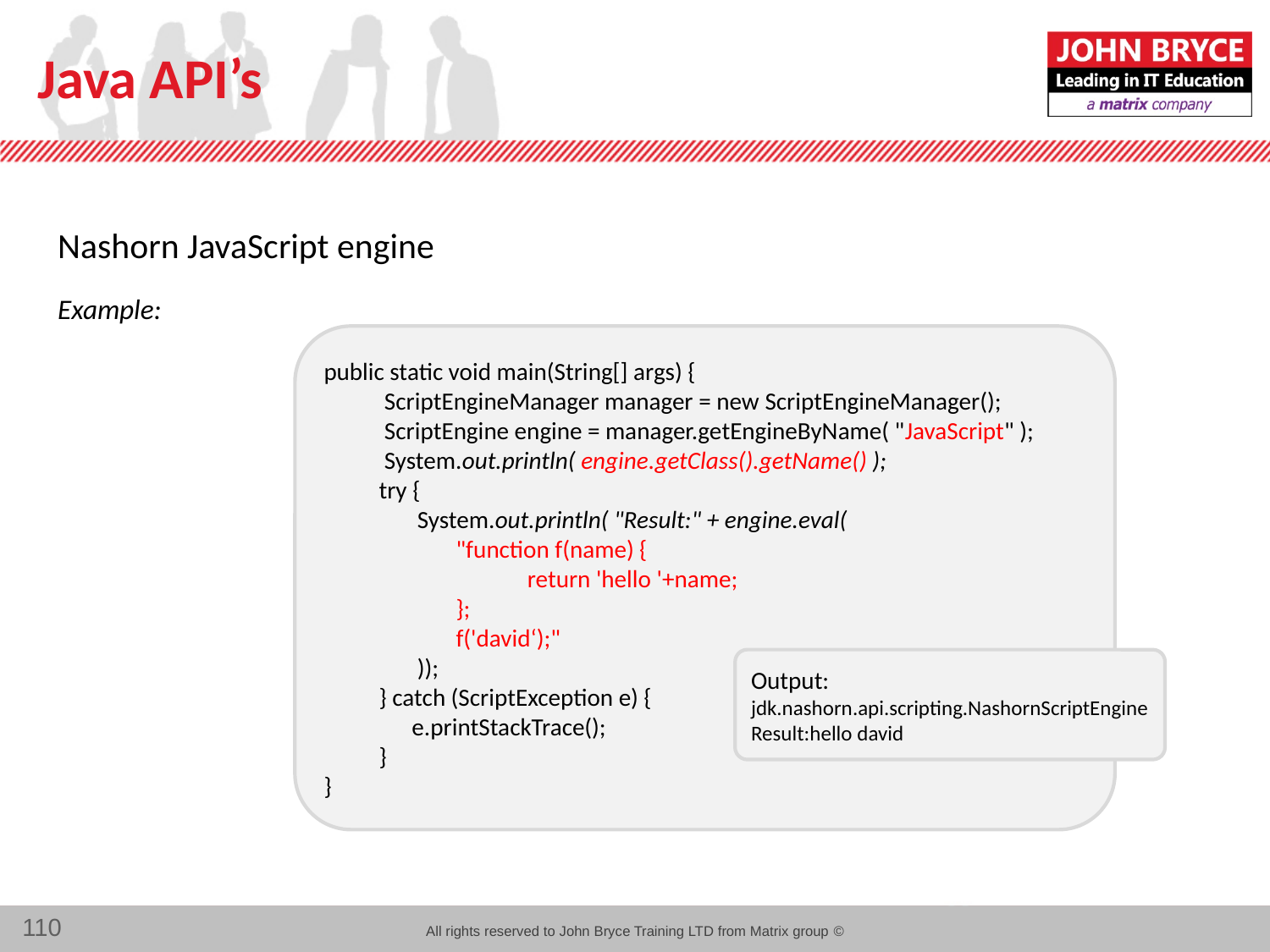

# Java API’s
Nashorn JavaScript engine

Example:

public static void main(String[] args) {
           ScriptEngineManager manager = new ScriptEngineManager();
           ScriptEngine engine = manager.getEngineByName( "JavaScript" );
           System.out.println( engine.getClass().getName() );
          try {
                 System.out.println( "Result:" + engine.eval(
                        "function f(name) {
                                     return 'hello '+name;
                        };
                        f('david‘);"
                 ));
          } catch (ScriptException e) {
                e.printStackTrace();
          }
}
Output:
jdk.nashorn.api.scripting.NashornScriptEngine
Result:hello david